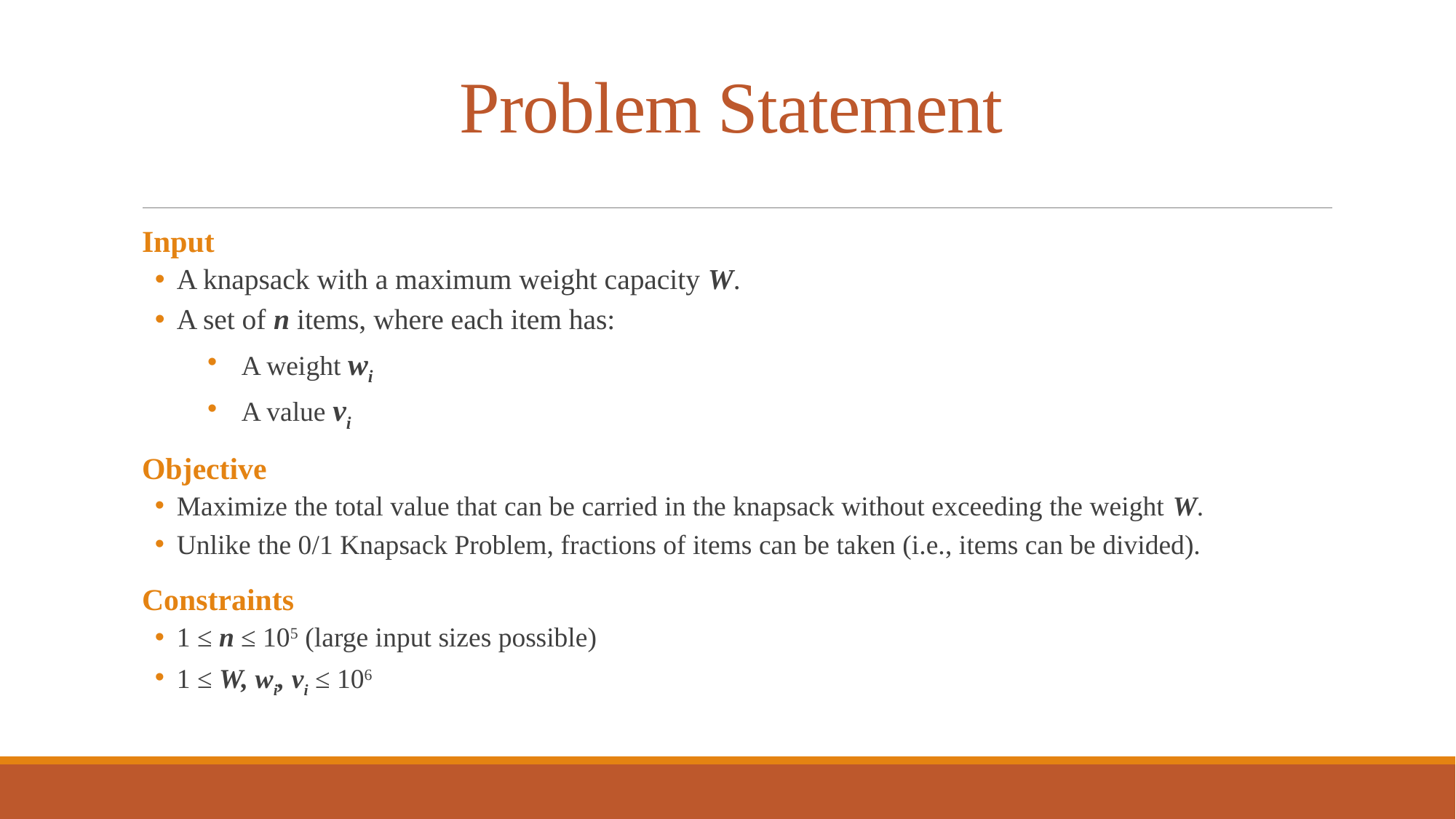

# Problem Statement
Input
A knapsack with a maximum weight capacity W.
A set of n items, where each item has:
A weight wi
A value vi
Objective
Maximize the total value that can be carried in the knapsack without exceeding the weight W.
Unlike the 0/1 Knapsack Problem, fractions of items can be taken (i.e., items can be divided).
Constraints
1 ≤ n ≤ 105 (large input sizes possible)
1 ≤ W, wi, vi ≤ 106